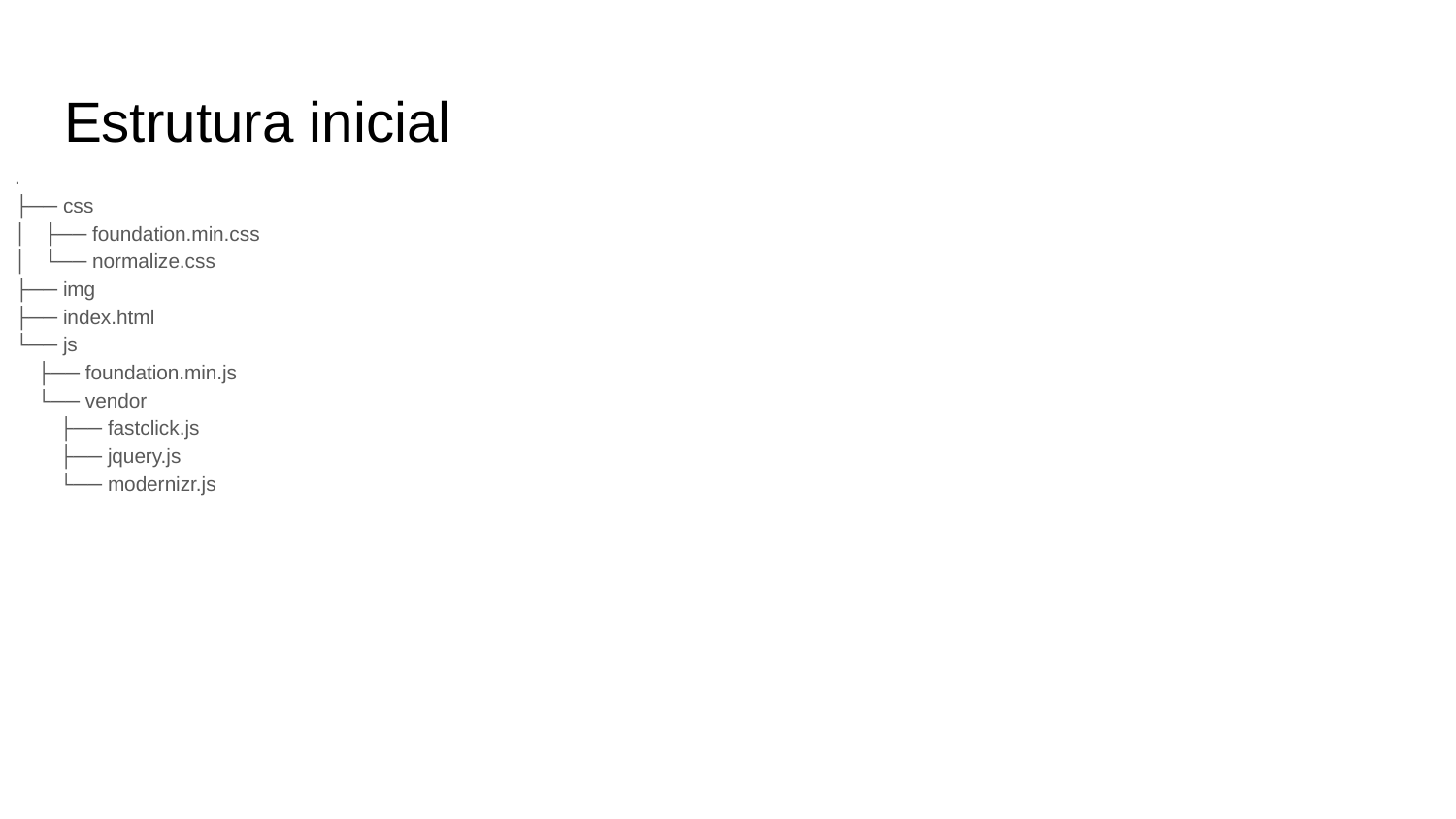

# Estrutura inicial
.
├── css
│   ├── foundation.min.css
│   └── normalize.css
├── img
├── index.html
└── js
    ├── foundation.min.js
    └── vendor
        ├── fastclick.js
        ├── jquery.js
        └── modernizr.js